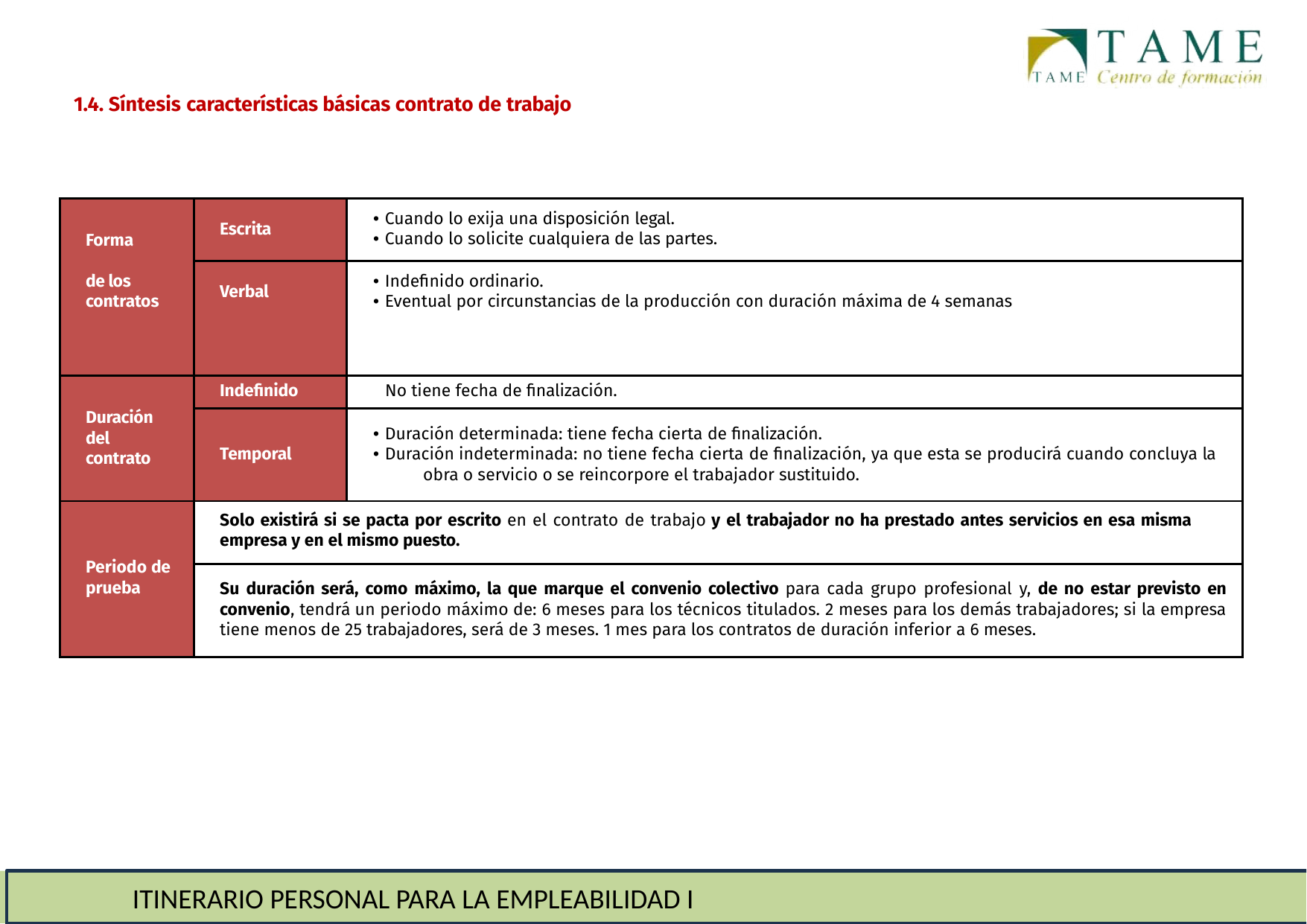

# 1. EL CONTRATO DE TRABAJO
1.4. Síntesis características básicas contrato de trabajo
| Forma de los contratos | Escrita | Cuando lo exija una disposición legal. Cuando lo solicite cualquiera de las partes. |
| --- | --- | --- |
|  | Verbal | Indefinido ordinario. Eventual por circunstancias de la producción con duración máxima de 4 semanas |
| Duración del contrato | Indefinido | No tiene fecha de finalización. |
|  | Temporal | Duración determinada: tiene fecha cierta de finalización. Duración indeterminada: no tiene fecha cierta de finalización, ya que esta se producirá cuando concluya la obra o servicio o se reincorpore el trabajador sustituido. |
| Periodo de prueba | Solo existirá si se pacta por escrito en el contrato de trabajo y el trabajador no ha prestado antes servicios en esa misma empresa y en el mismo puesto. |  |
|  | Su duración será, como máximo, la que marque el convenio colectivo para cada grupo profesional y, de no estar previsto en convenio, tendrá un periodo máximo de: 6 meses para los técnicos titulados. 2 meses para los demás trabajadores; si la empresa tiene menos de 25 trabajadores, será de 3 meses. 1 mes para los contratos de duración inferior a 6 meses. |  |
.